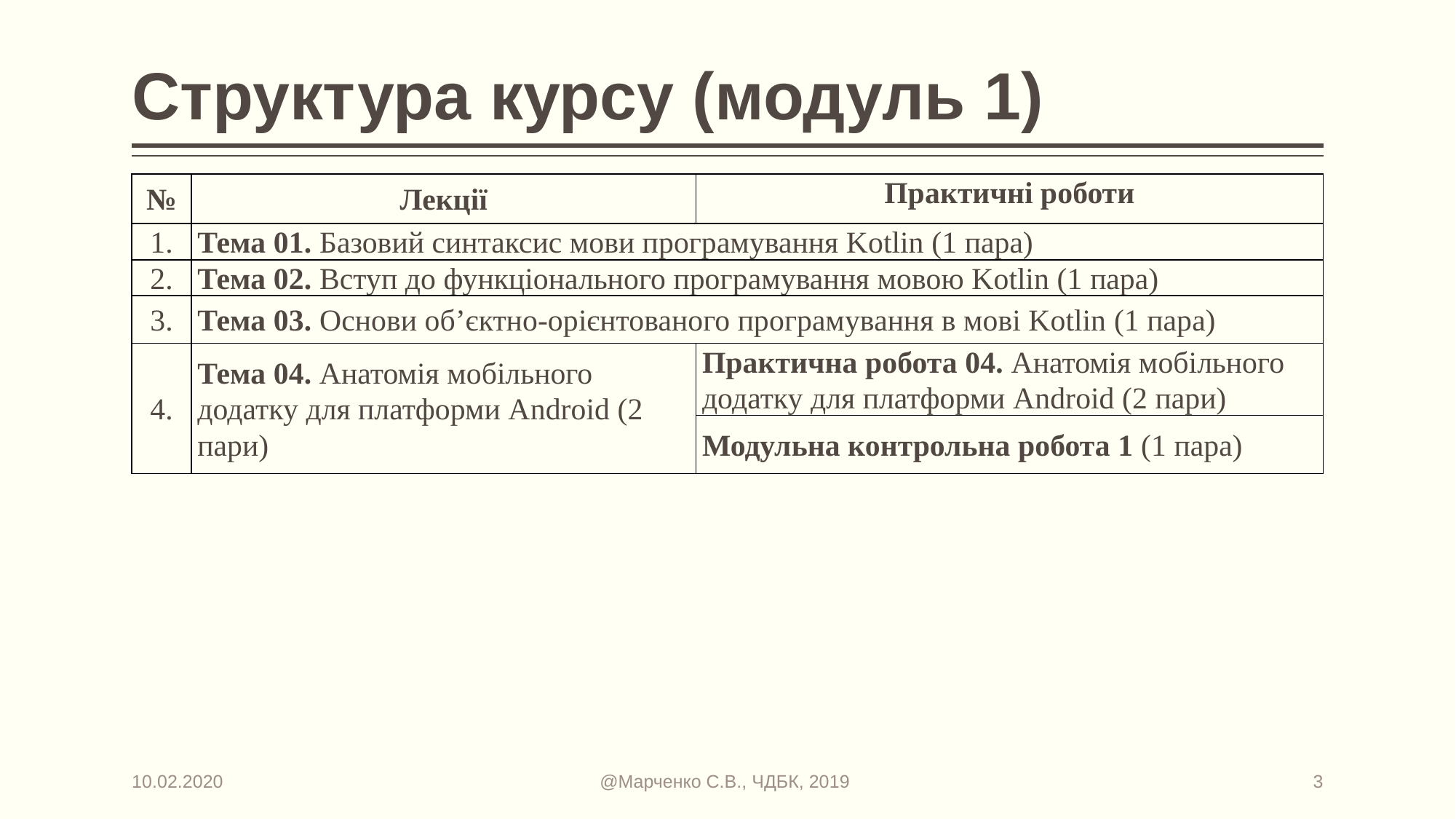

# Структура курсу (модуль 1)
| № | Лекції | Практичні роботи |
| --- | --- | --- |
| 1. | Тема 01. Базовий синтаксис мови програмування Kotlin (1 пара) |  |
| 2. | Тема 02. Вступ до функціонального програмування мовою Kotlin (1 пара) |  |
| 3. | Тема 03. Основи об’єктно-орієнтованого програмування в мові Kotlin (1 пара) |  |
| 4. | Тема 04. Анатомія мобільного додатку для платформи Android (2 пари) | Практична робота 04. Анатомія мобільного додатку для платформи Android (2 пари) |
|  |  | Модульна контрольна робота 1 (1 пара) |
@Марченко С.В., ЧДБК, 2019
10.02.2020
3